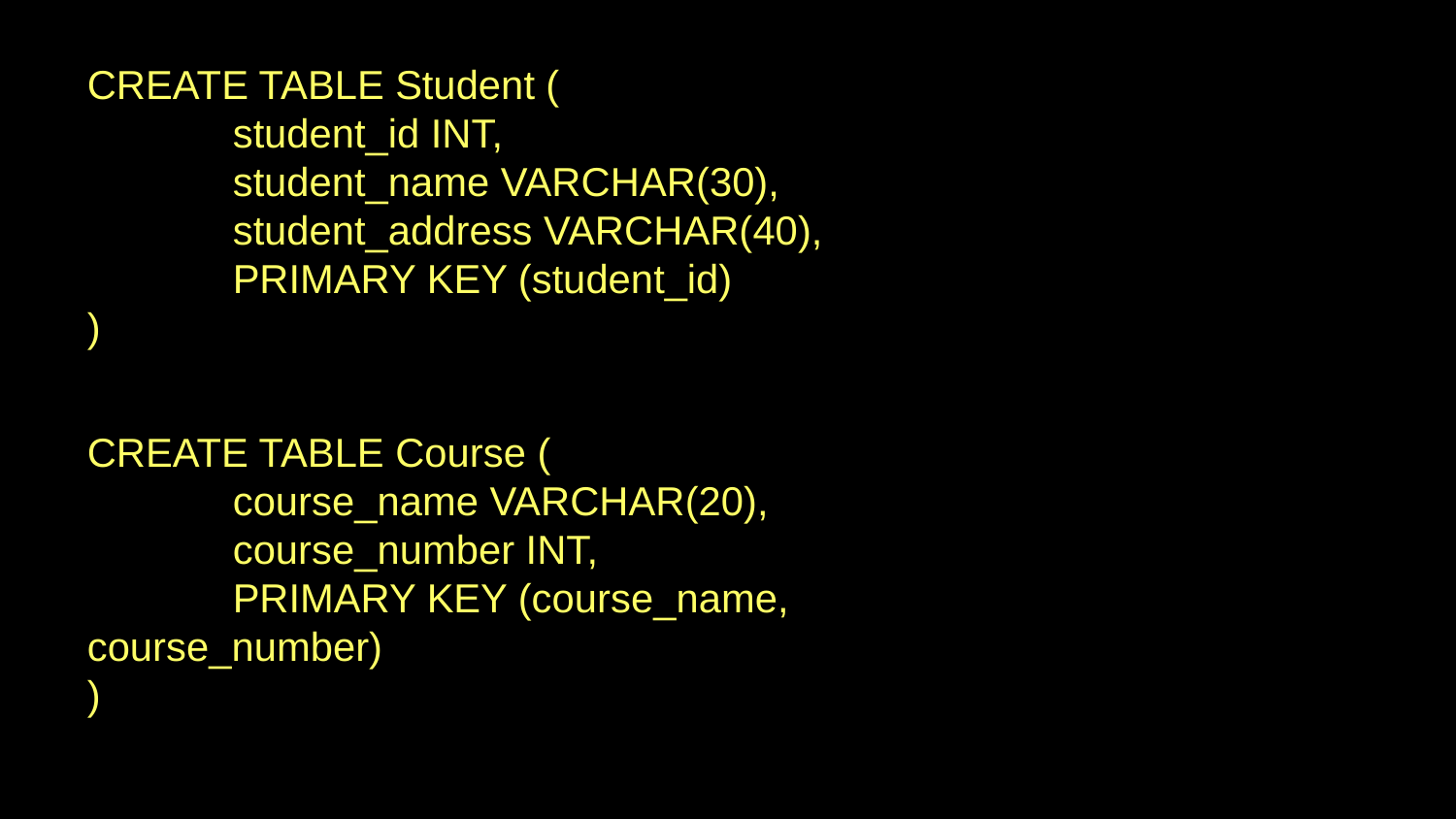

CREATE TABLE Student (
	student_id INT,
	student_name VARCHAR(30),
	student_address VARCHAR(40),
	PRIMARY KEY (student_id)
)

CREATE TABLE Course (
	course_name VARCHAR(20),
	course_number INT,
	PRIMARY KEY (course_name, course_number)
)